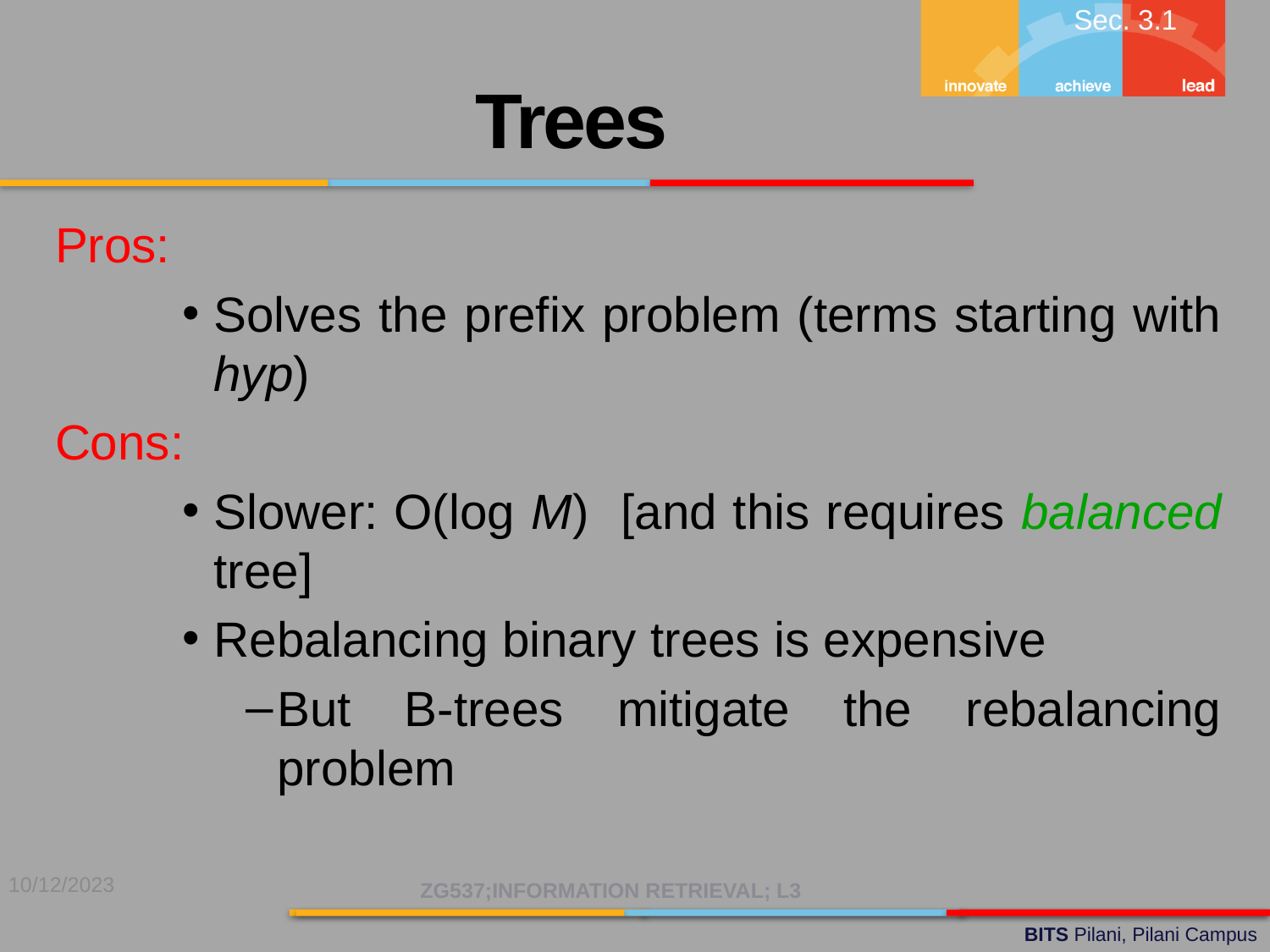

Sec. 3.1
Trees
Pros:
Solves the prefix problem (terms starting with hyp)
Cons:
Slower: O(log M)  [and this requires balanced tree]
Rebalancing binary trees is expensive
But B-trees mitigate the rebalancing problem
10/12/2023
ZG537;INFORMATION RETRIEVAL; L3